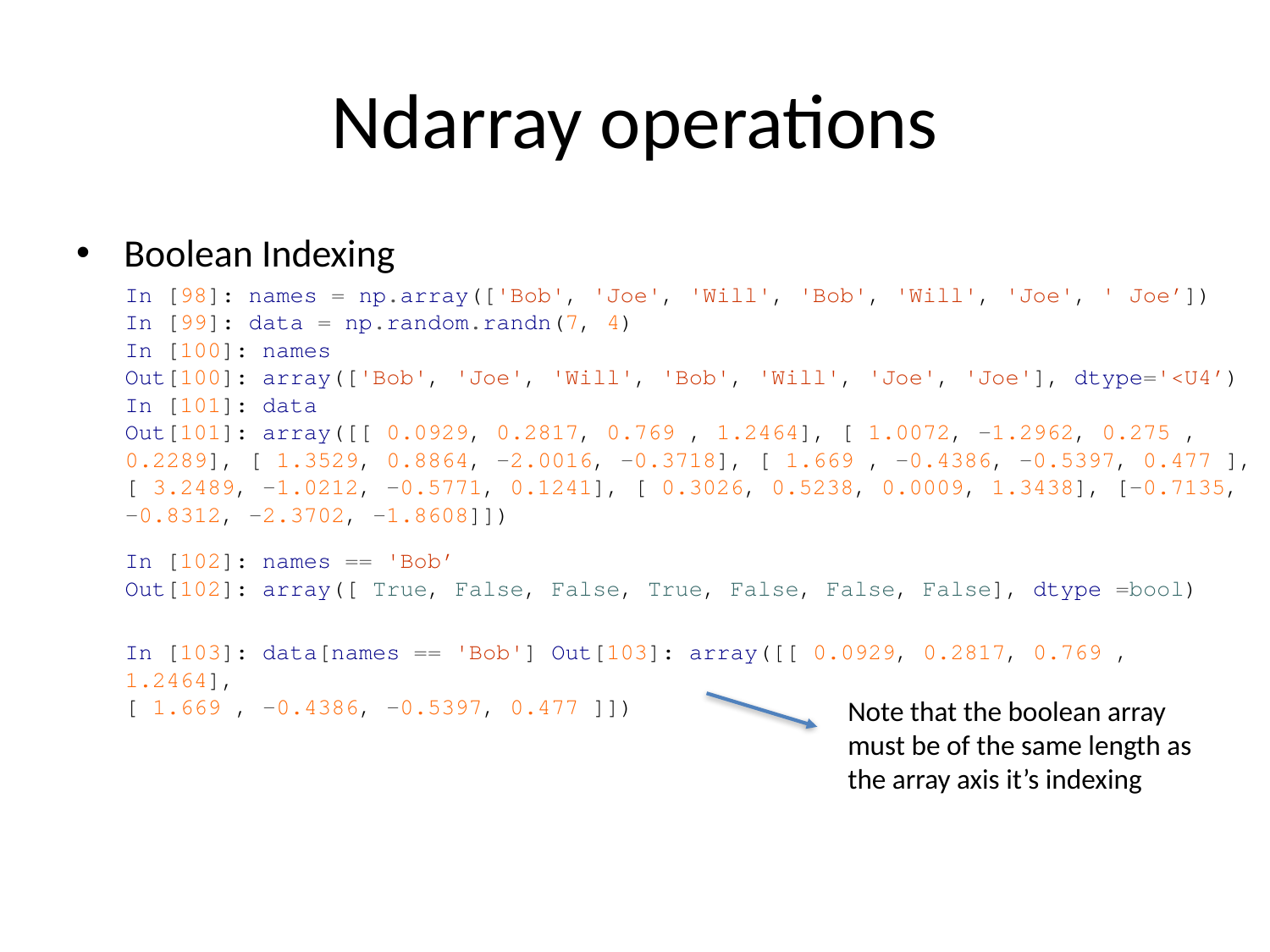

# Ndarray operations
Boolean Indexing

In [98]: names = np.array(['Bob', 'Joe', 'Will', 'Bob', 'Will', 'Joe', ' Joe’])
In [99]: data = np.random.randn(7, 4)
In [100]: names
Out[100]: array(['Bob', 'Joe', 'Will', 'Bob', 'Will', 'Joe', 'Joe'], dtype='<U4’)
In [101]: data
Out[101]: array([[ 0.0929, 0.2817, 0.769 , 1.2464], [ 1.0072, -1.2962, 0.275 , 0.2289], [ 1.3529, 0.8864, -2.0016, -0.3718], [ 1.669 , -0.4386, -0.5397, 0.477 ], [ 3.2489, -1.0212, -0.5771, 0.1241], [ 0.3026, 0.5238, 0.0009, 1.3438], [-0.7135, -0.8312, -2.3702, -1.8608]])
In [102]: names == 'Bob’
Out[102]: array([ True, False, False, True, False, False, False], dtype =bool)
In [103]: data[names == 'Bob'] Out[103]: array([[ 0.0929, 0.2817, 0.769 , 1.2464],
[ 1.669 , -0.4386, -0.5397, 0.477 ]])
Note that the boolean array must be of the same length as the array axis it’s indexing